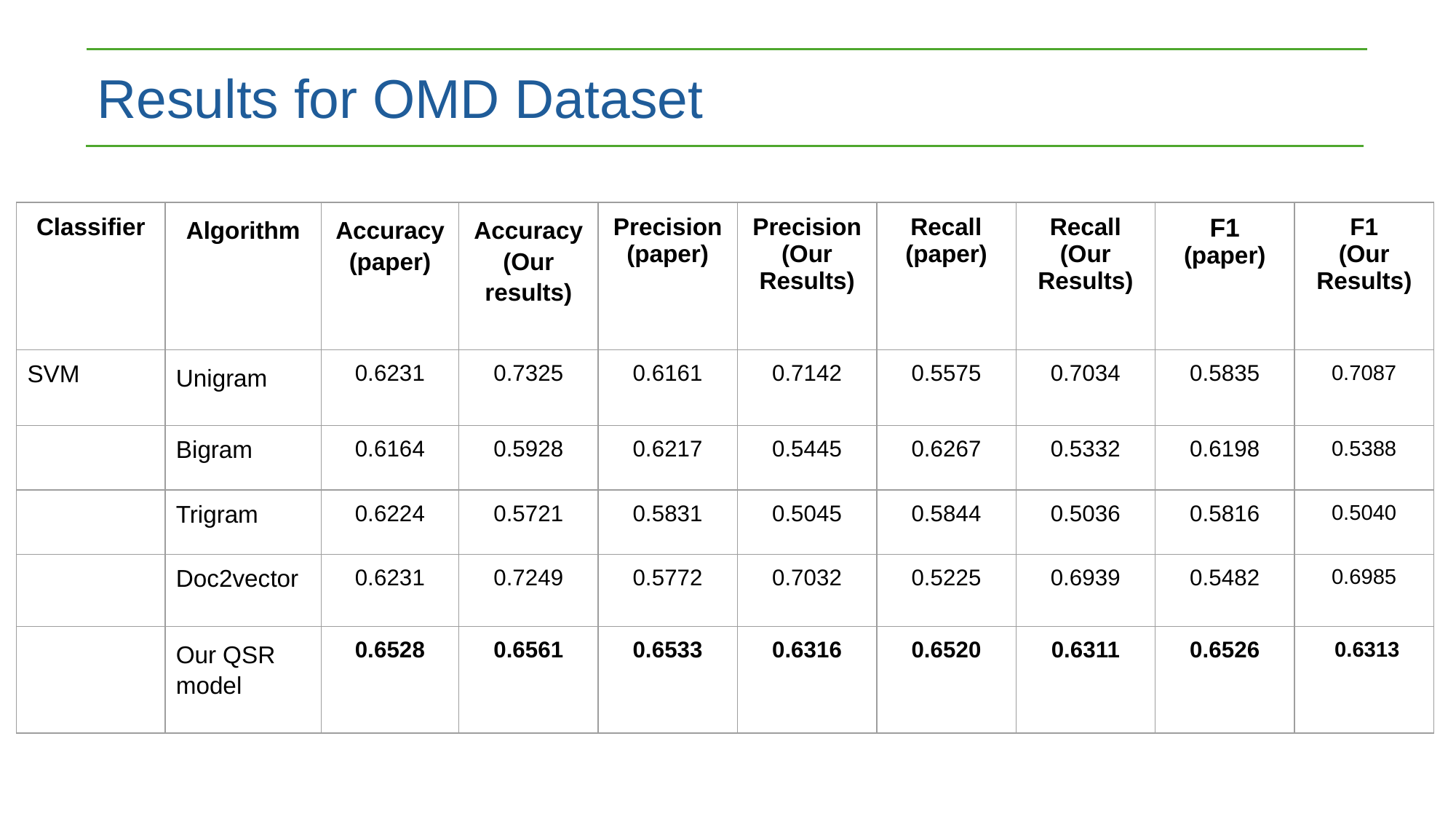

Results for OMD Dataset
| Classifier | Algorithm | Accuracy (paper) | Accuracy (Our results) | Precision (paper) | Precision (Our Results) | Recall (paper) | Recall (Our Results) | F1 (paper) | F1 (Our Results) |
| --- | --- | --- | --- | --- | --- | --- | --- | --- | --- |
| SVM | Unigram | 0.6231 | 0.7325 | 0.6161 | 0.7142 | 0.5575 | 0.7034 | 0.5835 | 0.7087 |
|  | Bigram | 0.6164 | 0.5928 | 0.6217 | 0.5445 | 0.6267 | 0.5332 | 0.6198 | 0.5388 |
|  | Trigram | 0.6224 | 0.5721 | 0.5831 | 0.5045 | 0.5844 | 0.5036 | 0.5816 | 0.5040 |
|  | Doc2vector | 0.6231 | 0.7249 | 0.5772 | 0.7032 | 0.5225 | 0.6939 | 0.5482 | 0.6985 |
|  | Our QSR model | 0.6528 | 0.6561 | 0.6533 | 0.6316 | 0.6520 | 0.6311 | 0.6526 | 0.6313 |